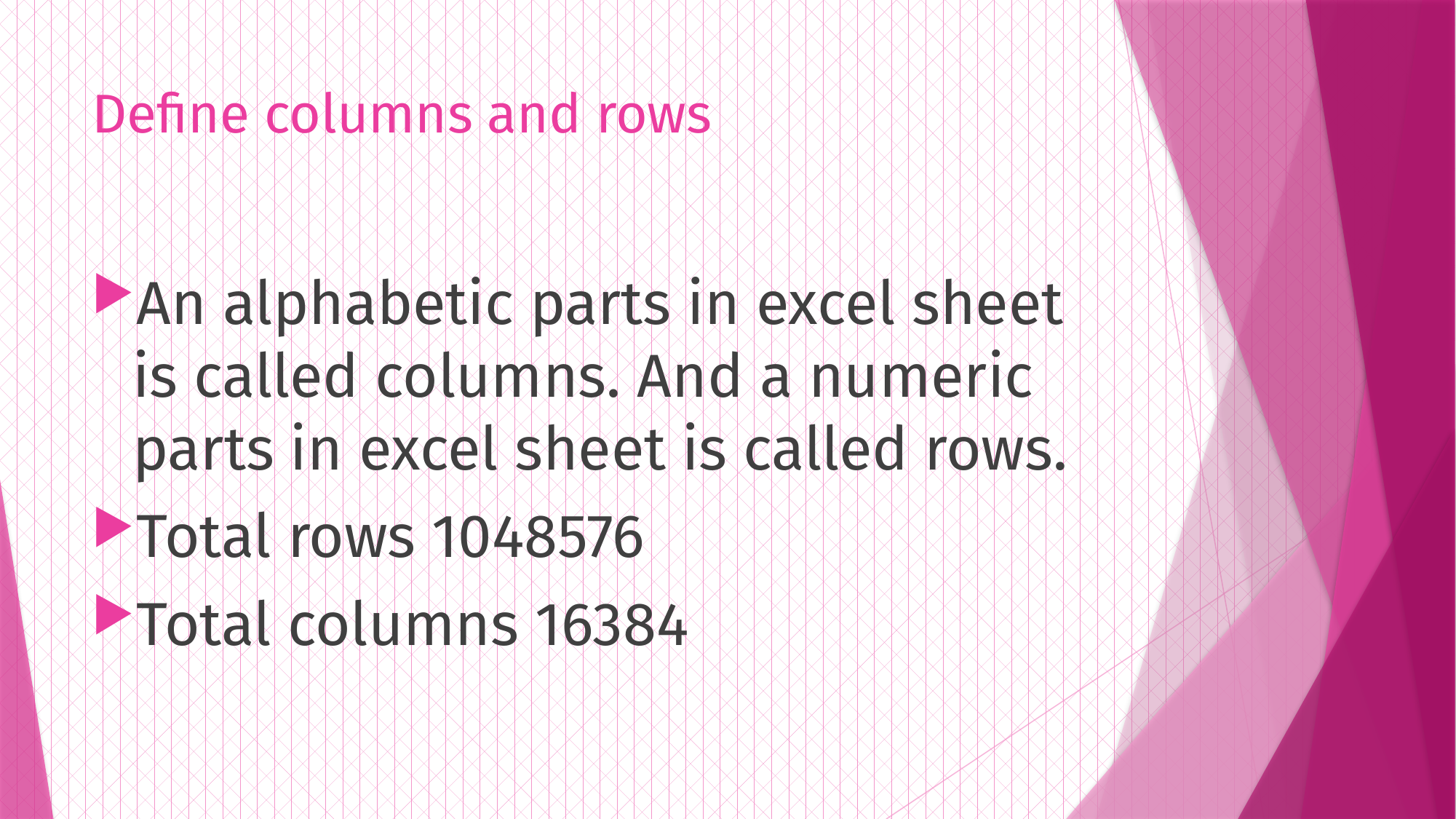

# Define columns and rows
An alphabetic parts in excel sheet is called columns. And a numeric parts in excel sheet is called rows.
Total rows 1048576
Total columns 16384